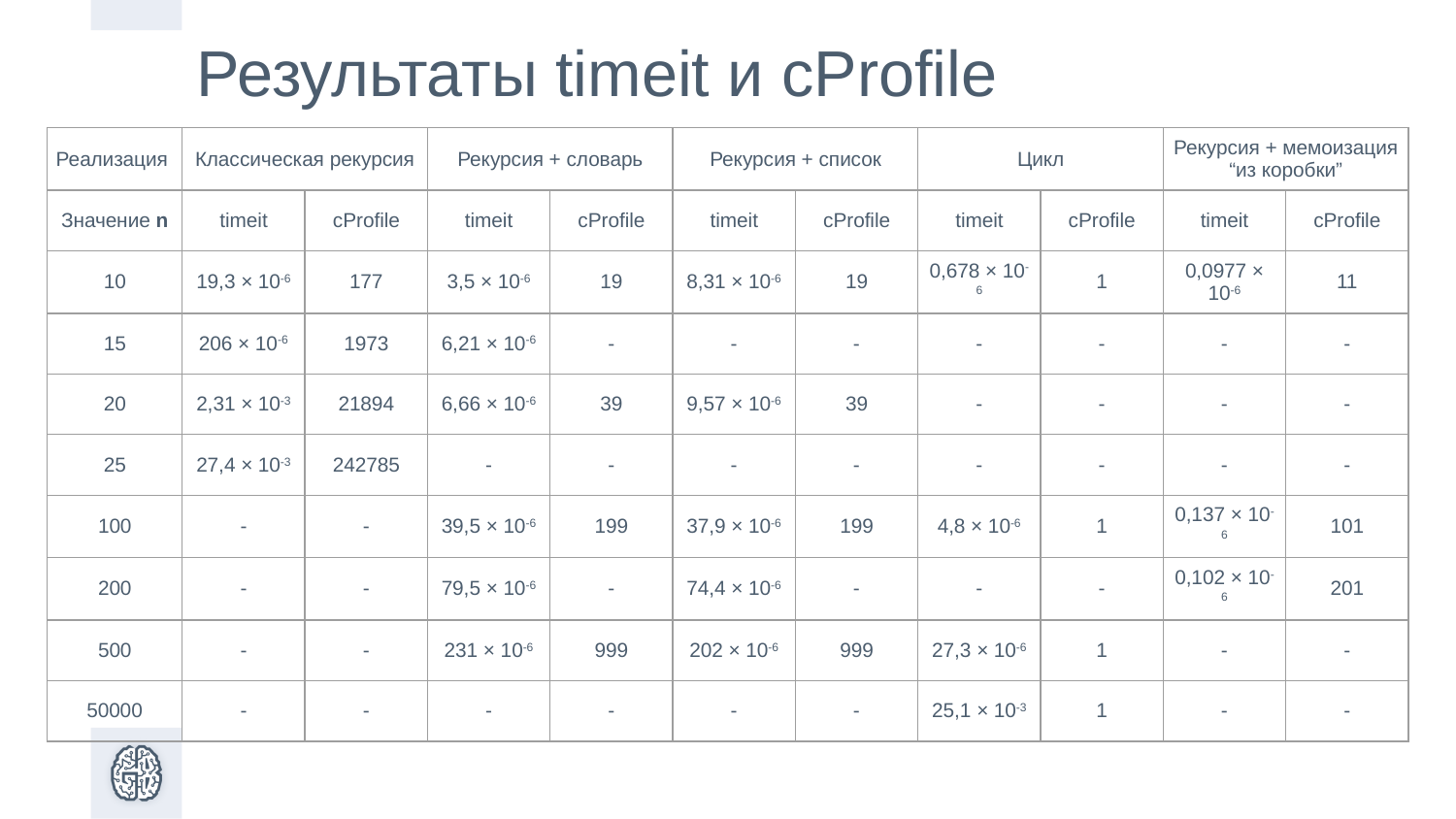

Результаты timeit и cProfile
| Реализация | Классическая рекурсия |  | Рекурсия + словарь |  | Рекурсия + список |  | Цикл |  | Рекурсия + мемоизация “из коробки” |  |
| --- | --- | --- | --- | --- | --- | --- | --- | --- | --- | --- |
| Значение n | timeit | cProfile | timeit | cProfile | timeit | cProfile | timeit | cProfile | timeit | cProfile |
| 10 | 19,3 × 10-6 | 177 | 3,5 × 10-6 | 19 | 8,31 × 10-6 | 19 | 0,678 × 10-6 | 1 | 0,0977 × 10-6 | 11 |
| 15 | 206 × 10-6 | 1973 | 6,21 × 10-6 | - | - | - | - | - | - | - |
| 20 | 2,31 × 10-3 | 21894 | 6,66 × 10-6 | 39 | 9,57 × 10-6 | 39 | - | - | - | - |
| 25 | 27,4 × 10-3 | 242785 | - | - | - | - | - | - | - | - |
| 100 | - | - | 39,5 × 10-6 | 199 | 37,9 × 10-6 | 199 | 4,8 × 10-6 | 1 | 0,137 × 10-6 | 101 |
| 200 | - | - | 79,5 × 10-6 | - | 74,4 × 10-6 | - | - | - | 0,102 × 10-6 | 201 |
| 500 | - | - | 231 × 10-6 | 999 | 202 × 10-6 | 999 | 27,3 × 10-6 | 1 | - | - |
| 50000 | - | - | - | - | - | - | 25,1 × 10-3 | 1 | - | - |